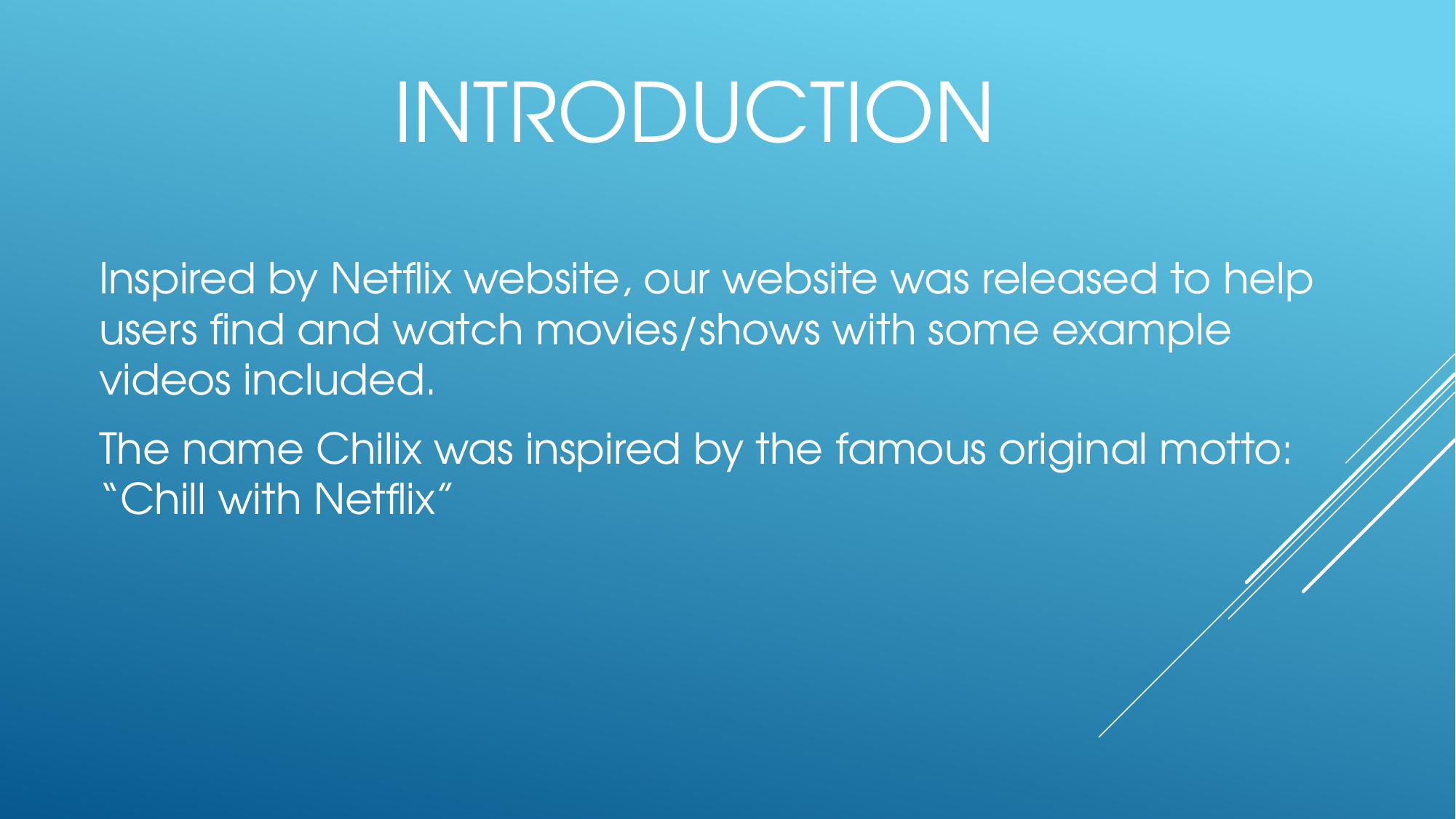

# INTRODUCTION
Inspired by Netflix website, our website was released to help users find and watch movies/shows with some example videos included.
The name Chilix was inspired by the famous original motto: “Chill with Netflix”